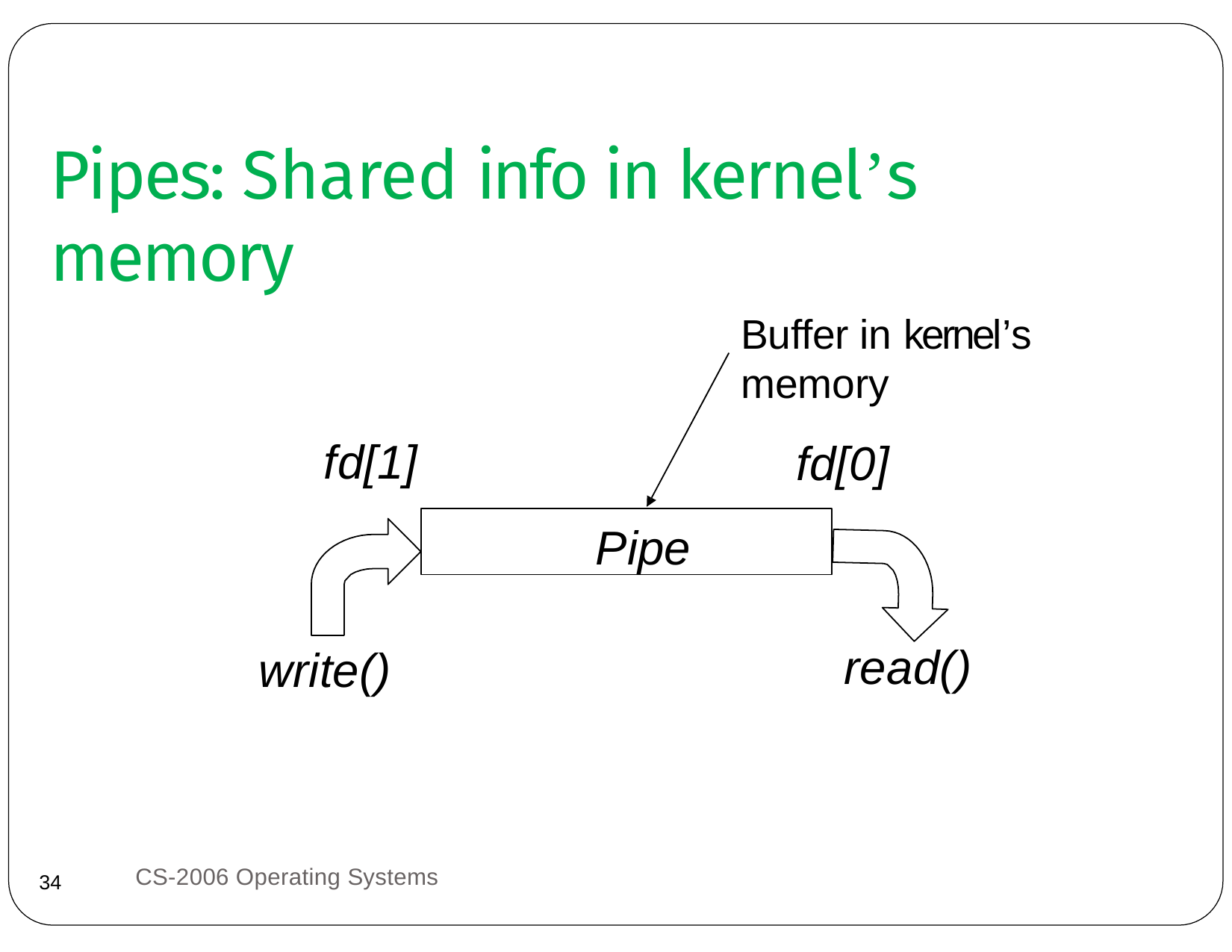

# Pipes: Shared info in kernel’s memory
Buffer in kernel’s  memory
fd[0]

fd[1]
Pipe

read()
write()
CS-2006 Operating Systems
34